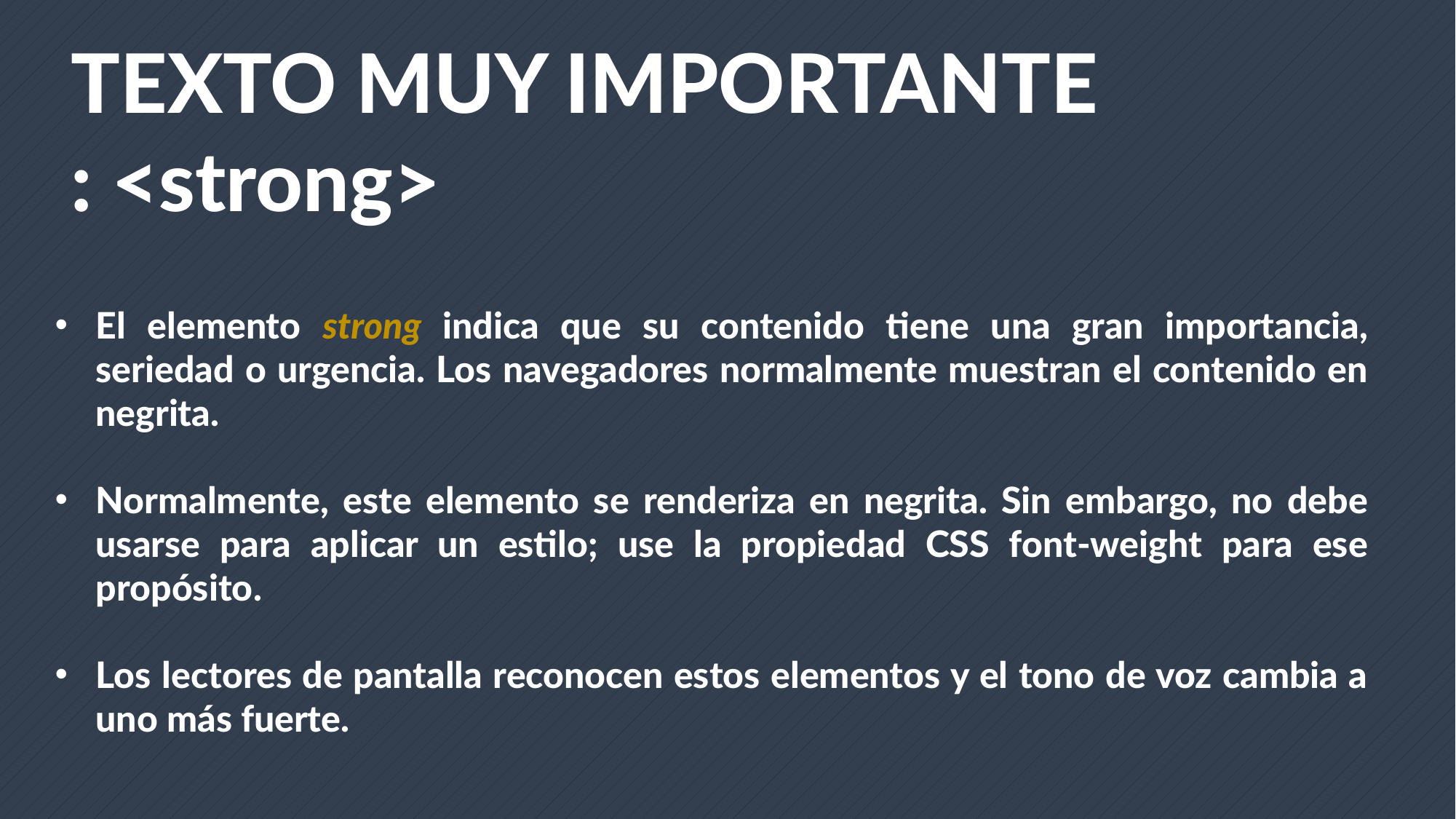

TEXTO MUY IMPORTANTE
: <strong>
El elemento strong indica que su contenido tiene una gran importancia, seriedad o urgencia. Los navegadores normalmente muestran el contenido en negrita.

Normalmente, este elemento se renderiza en negrita. Sin embargo, no debe usarse para aplicar un estilo; use la propiedad CSS font-weight para ese propósito.

Los lectores de pantalla reconocen estos elementos y el tono de voz cambia a uno más fuerte.